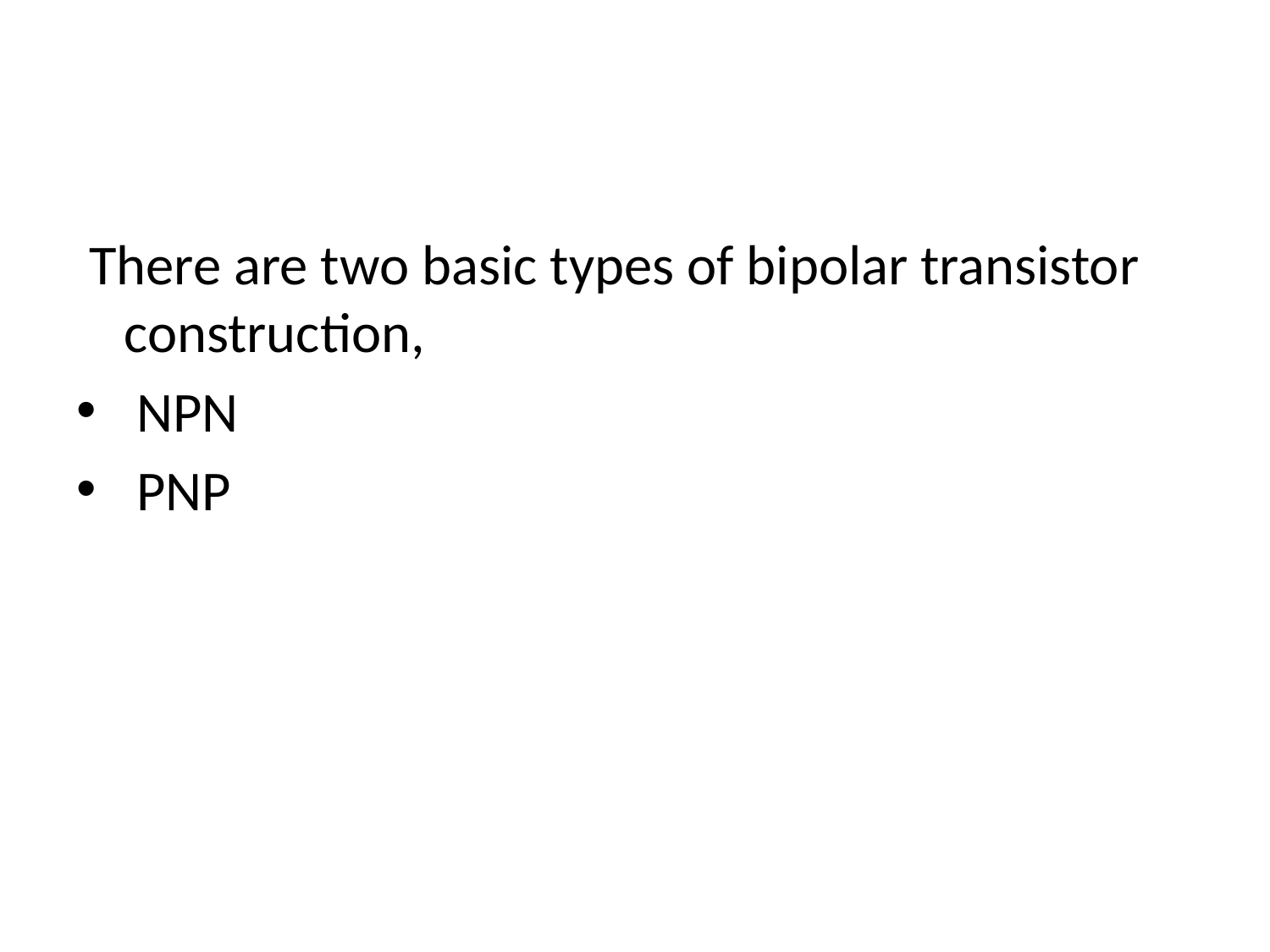

#
 There are two basic types of bipolar transistor construction,
 NPN
 PNP